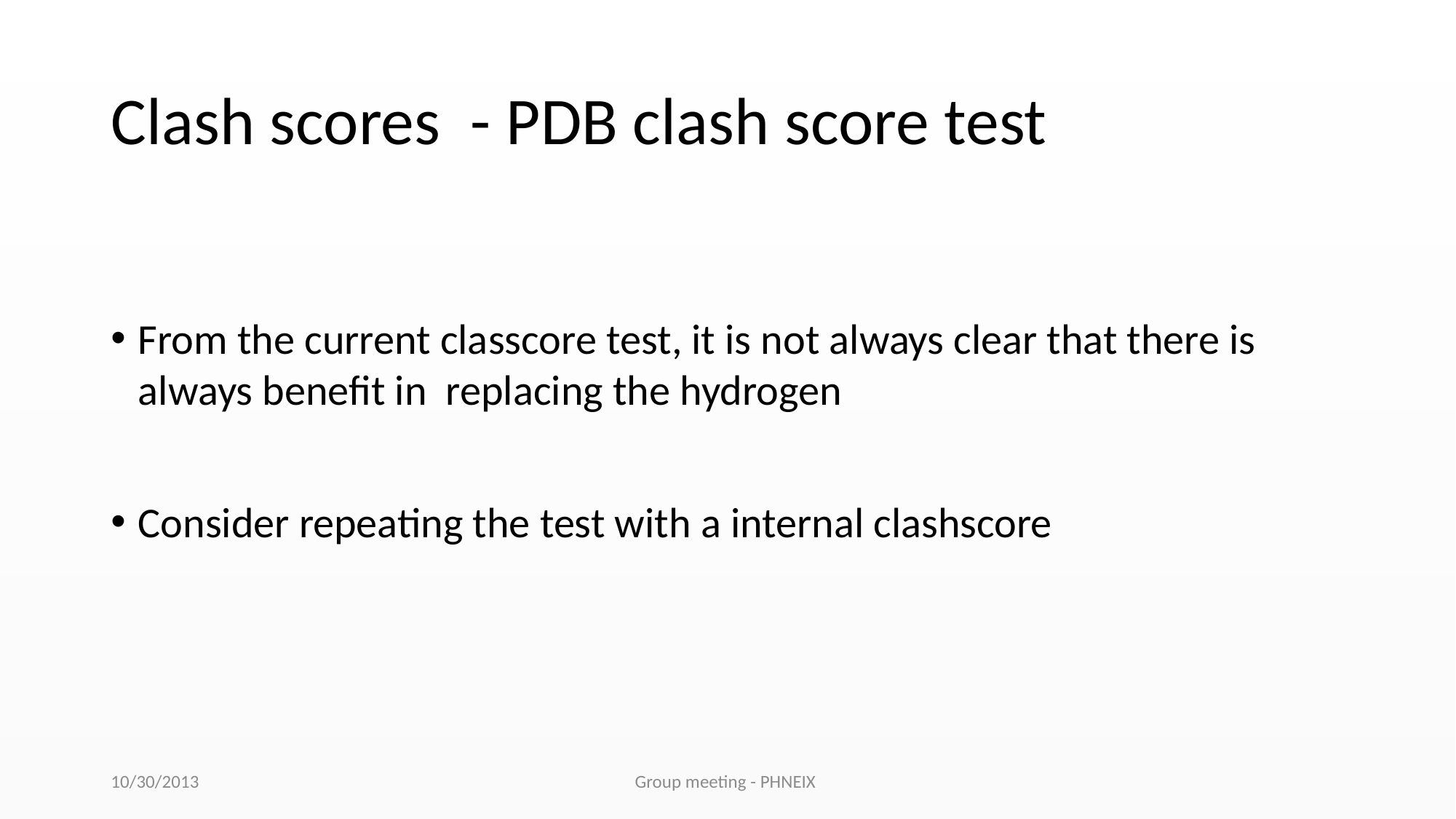

# Clash scores  - PDB clash score test
From the current classcore test, it is not always clear that there is always benefit in  replacing the hydrogen

Consider repeating the test with a internal clashscore
10/30/2013
Group meeting - PHNEIX